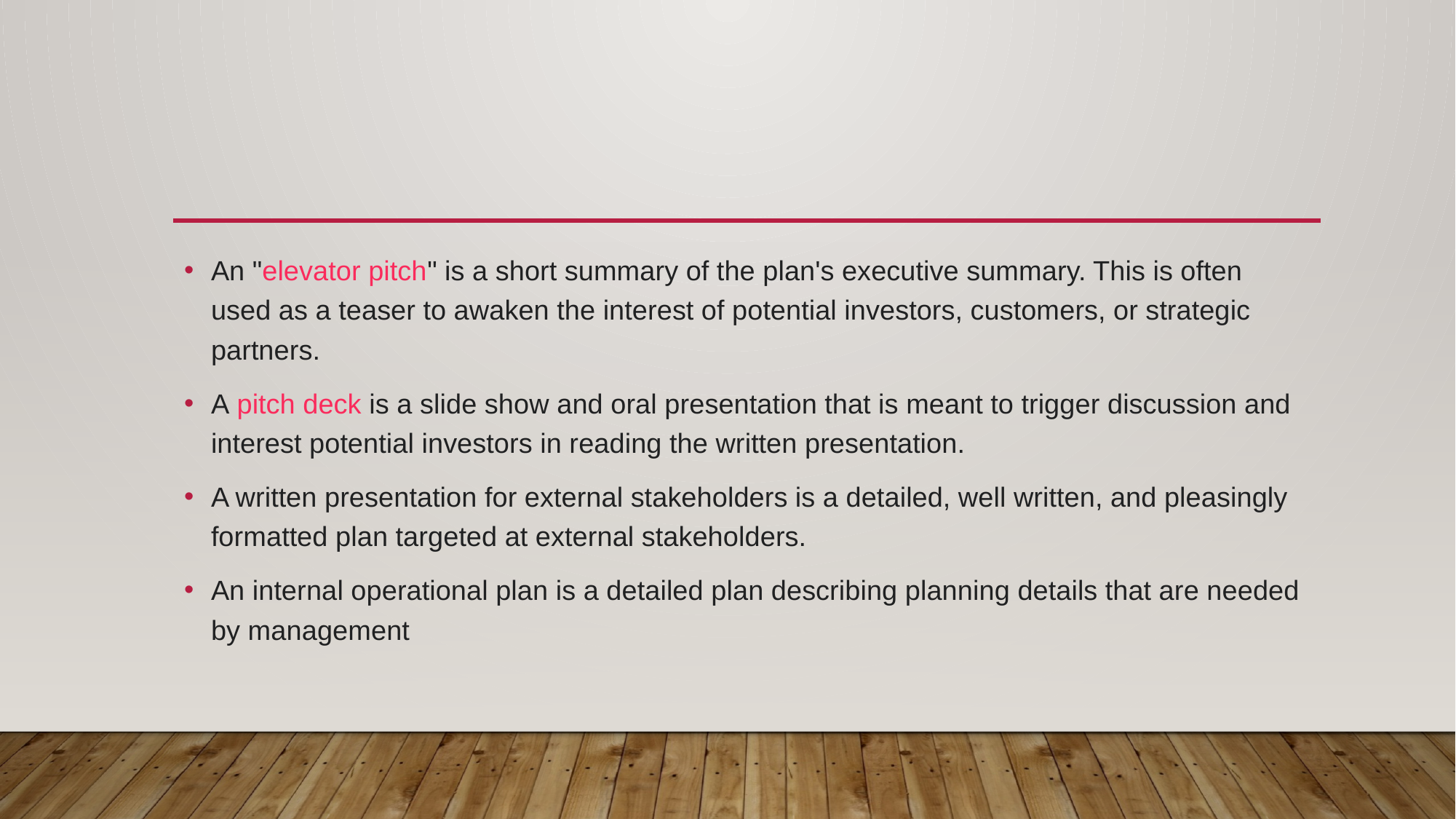

#
An "elevator pitch" is a short summary of the plan's executive summary. This is often used as a teaser to awaken the interest of potential investors, customers, or strategic partners.
A pitch deck is a slide show and oral presentation that is meant to trigger discussion and interest potential investors in reading the written presentation.
A written presentation for external stakeholders is a detailed, well written, and pleasingly formatted plan targeted at external stakeholders.
An internal operational plan is a detailed plan describing planning details that are needed by management